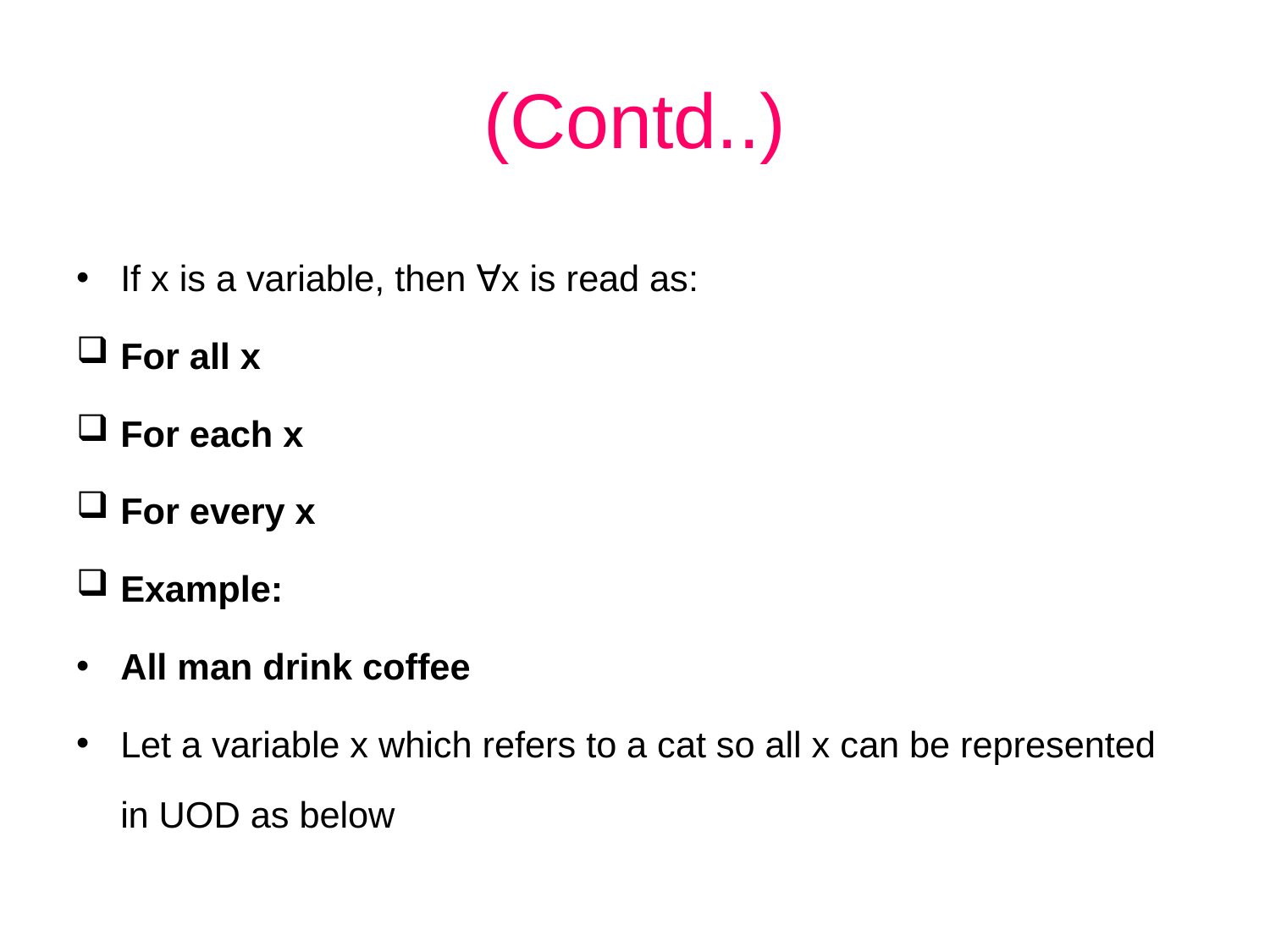

# (Contd..)
If x is a variable, then ∀x is read as:
For all x
For each x
For every x
Example:
All man drink coffee
Let a variable x which refers to a cat so all x can be represented in UOD as below